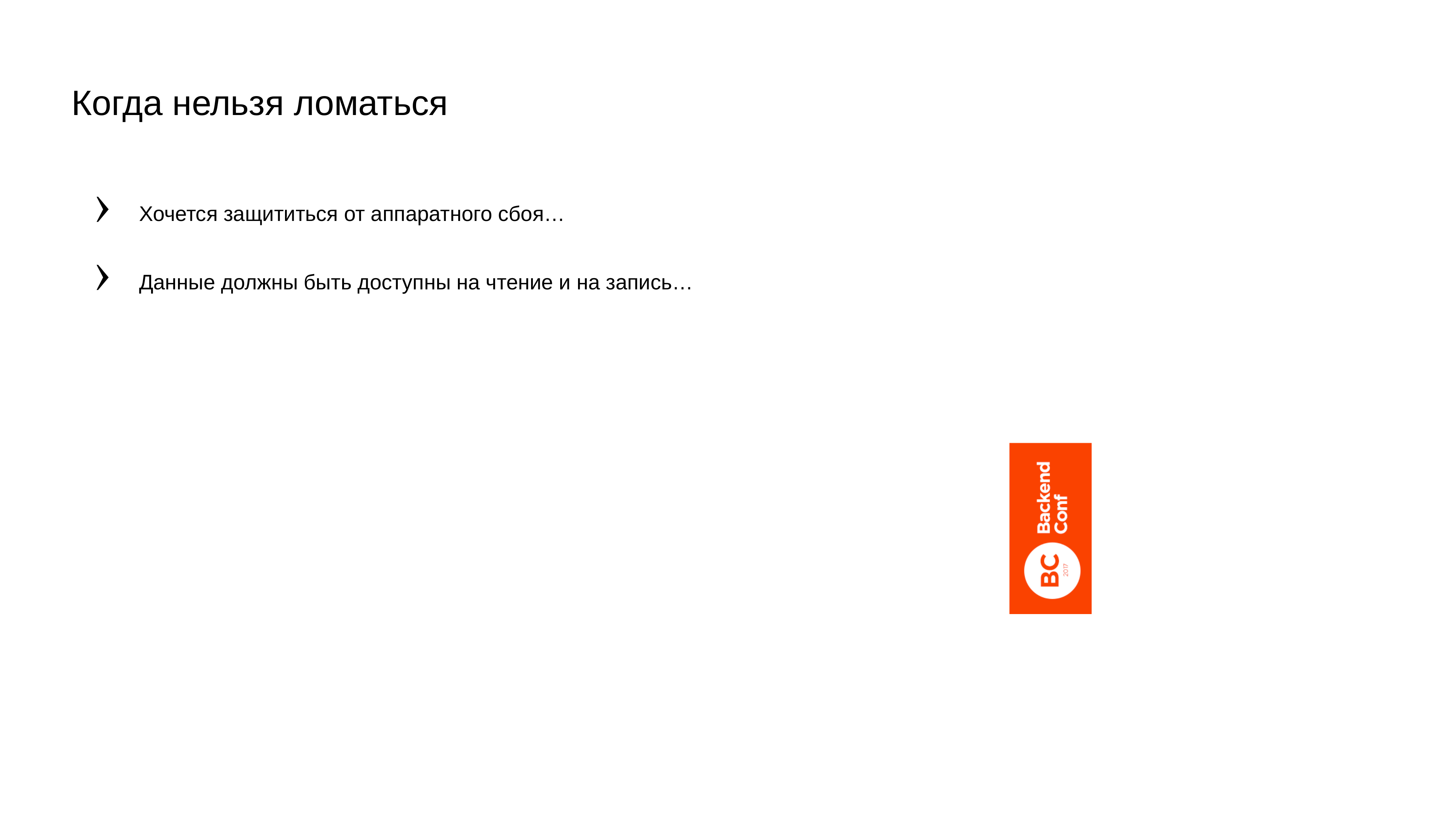

# Когда нельзя ломаться
Хочется защититься от аппаратного сбоя…
Данные должны быть доступны на чтение и на запись…